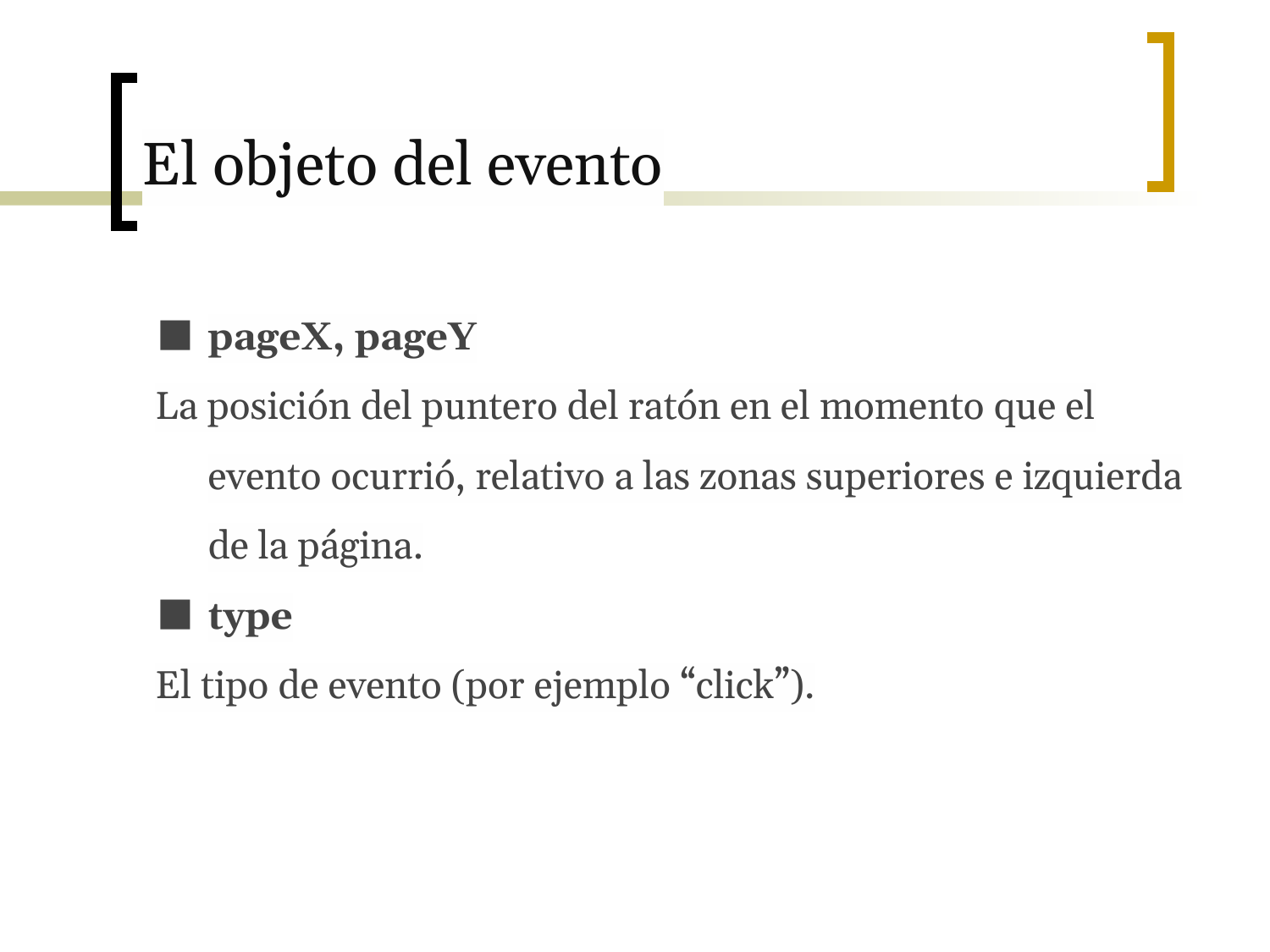

# El objeto del evento
pageX, pageY
La posición del puntero del ratón en el momento que el evento ocurrió, relativo a las zonas superiores e izquierda de la página.
type
El tipo de evento (por ejemplo “click”).